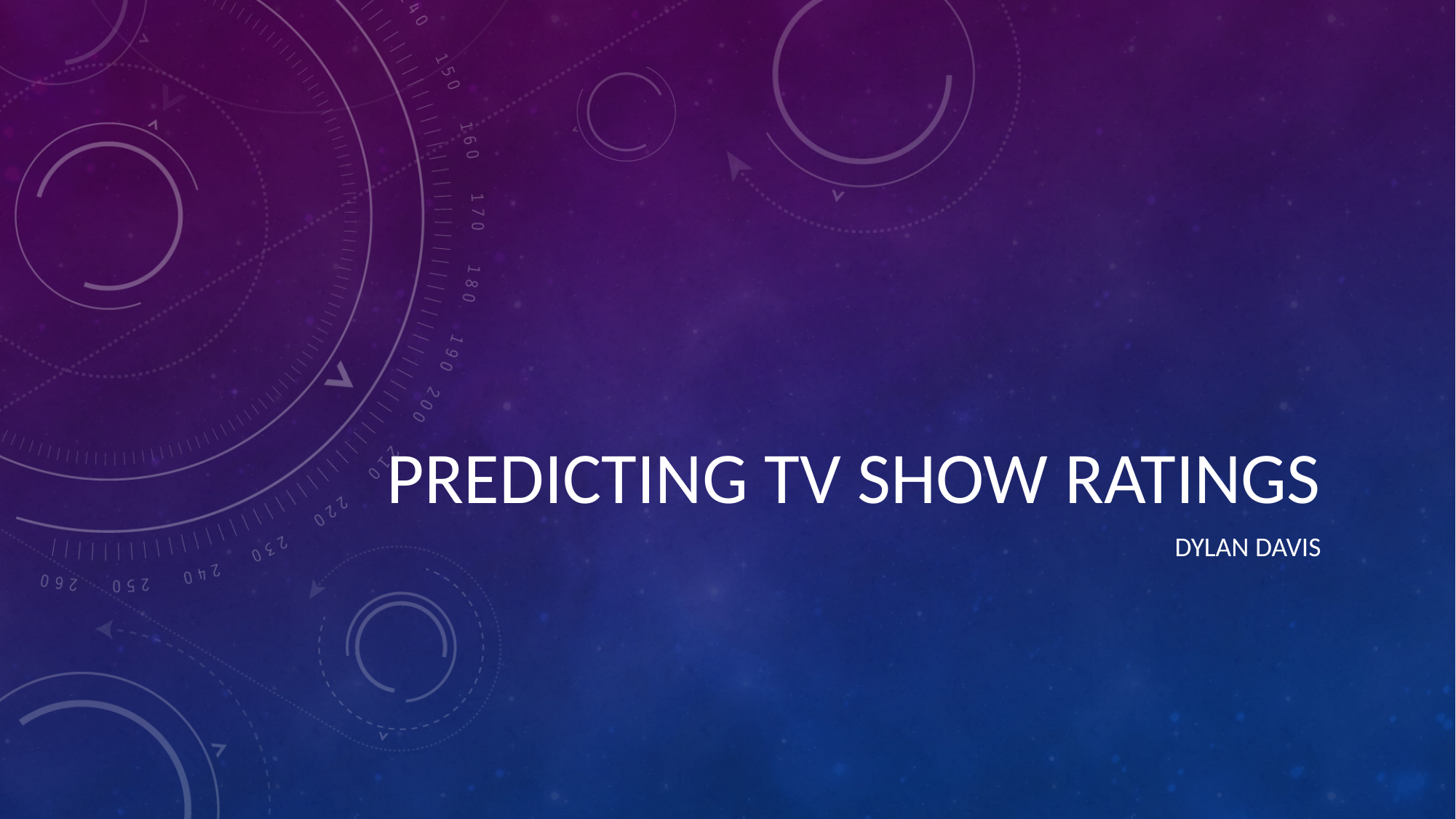

# Predicting Tv Show Ratings
Dylan Davis